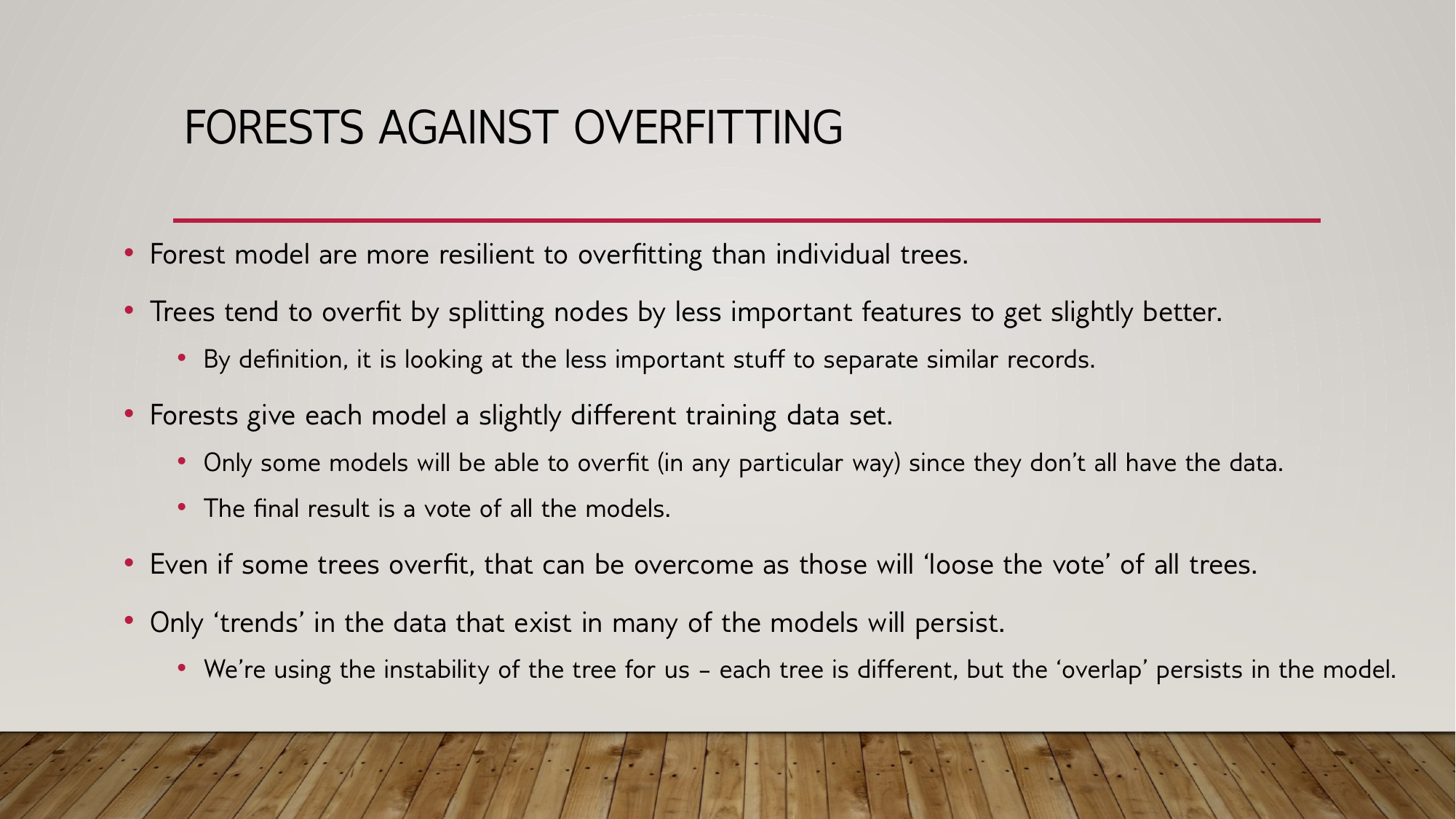

# Forests Against Overfitting
Forest model are more resilient to overfitting than individual trees.
Trees tend to overfit by splitting nodes by less important features to get slightly better.
By definition, it is looking at the less important stuff to separate similar records.
Forests give each model a slightly different training data set.
Only some models will be able to overfit (in any particular way) since they don’t all have the data.
The final result is a vote of all the models.
Even if some trees overfit, that can be overcome as those will ‘loose the vote’ of all trees.
Only ‘trends’ in the data that exist in many of the models will persist.
We’re using the instability of the tree for us – each tree is different, but the ‘overlap’ persists in the model.